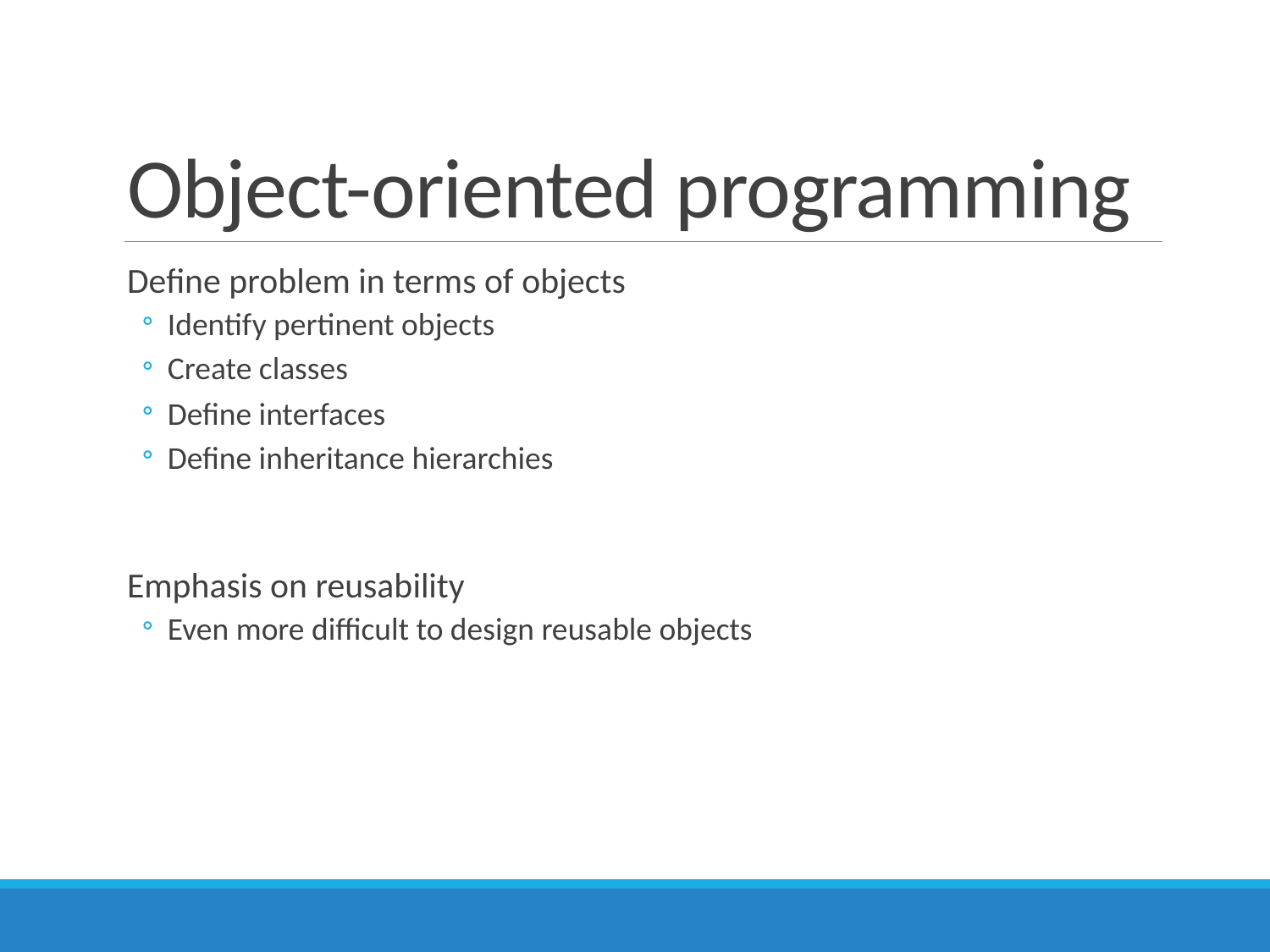

# Object-oriented programming
Define problem in terms of objects
Identify pertinent objects
Create classes
Define interfaces
Define inheritance hierarchies

Emphasis on reusability
Even more difficult to design reusable objects